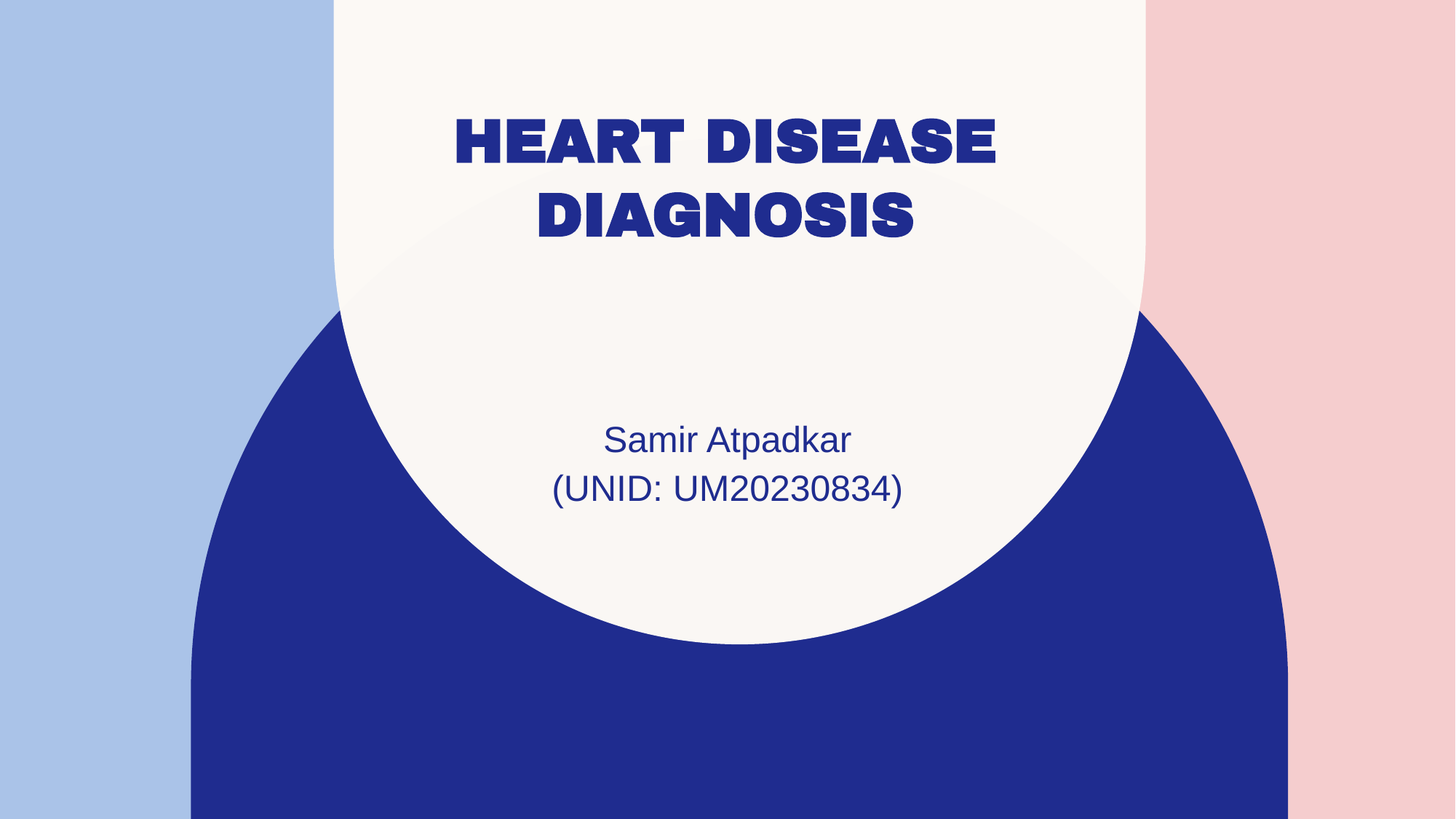

# Heart Disease Diagnosis
Samir Atpadkar
(UNID: UM20230834)